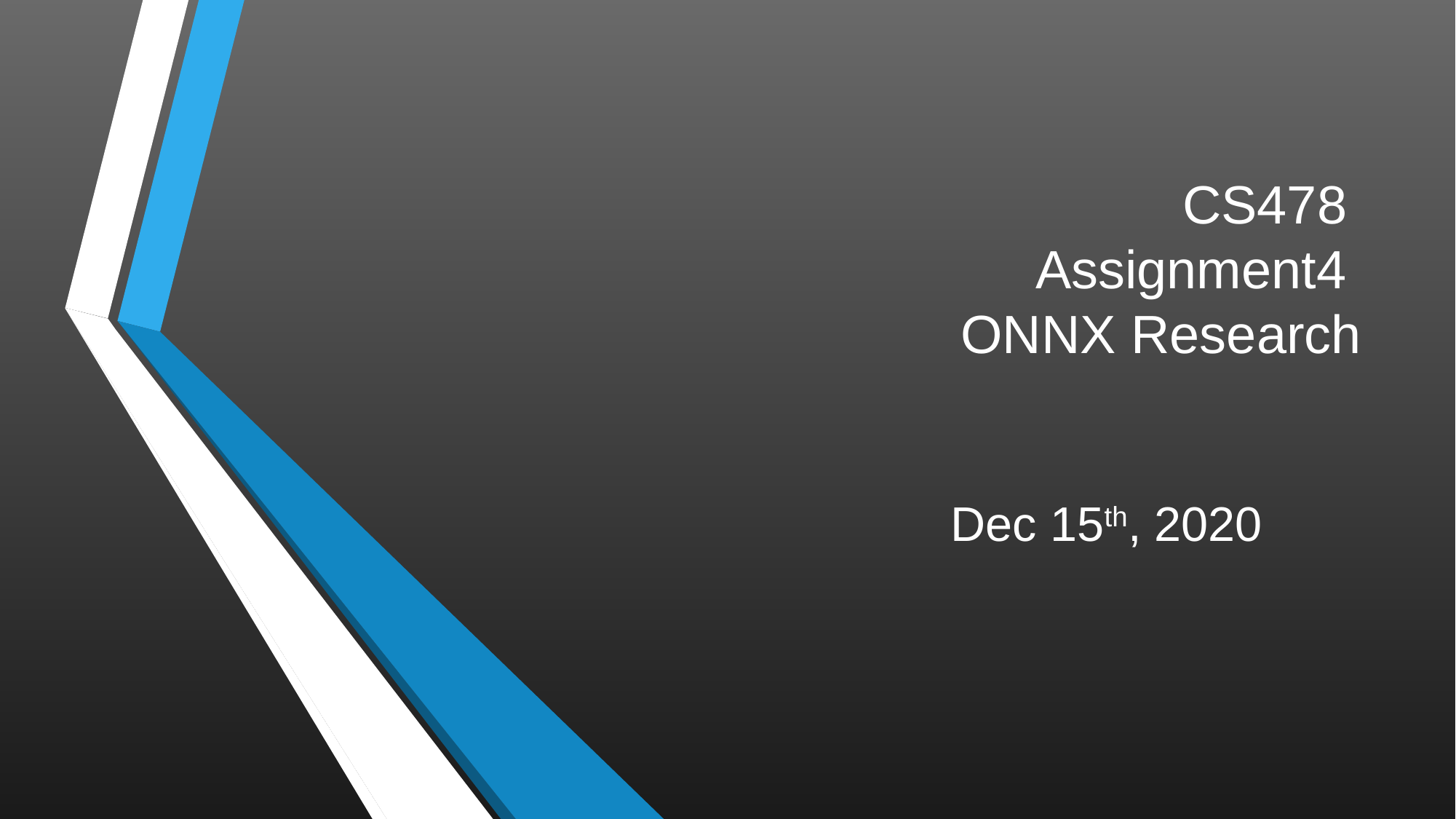

# CS478 Assignment4 ONNX Research

Dec 15th, 2020